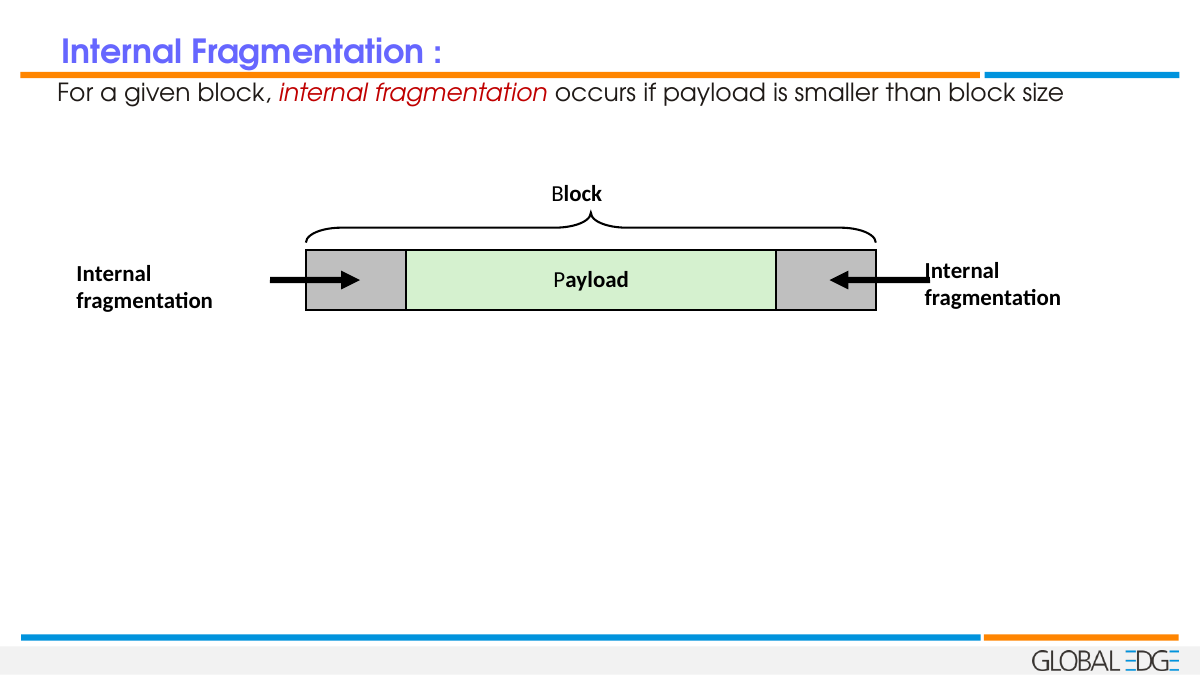

Internal Fragmentation :
For a given block, internal fragmentation occurs if payload is smaller than block size

Block

Payload

Internal
fragmentation
Internal
fragmentation